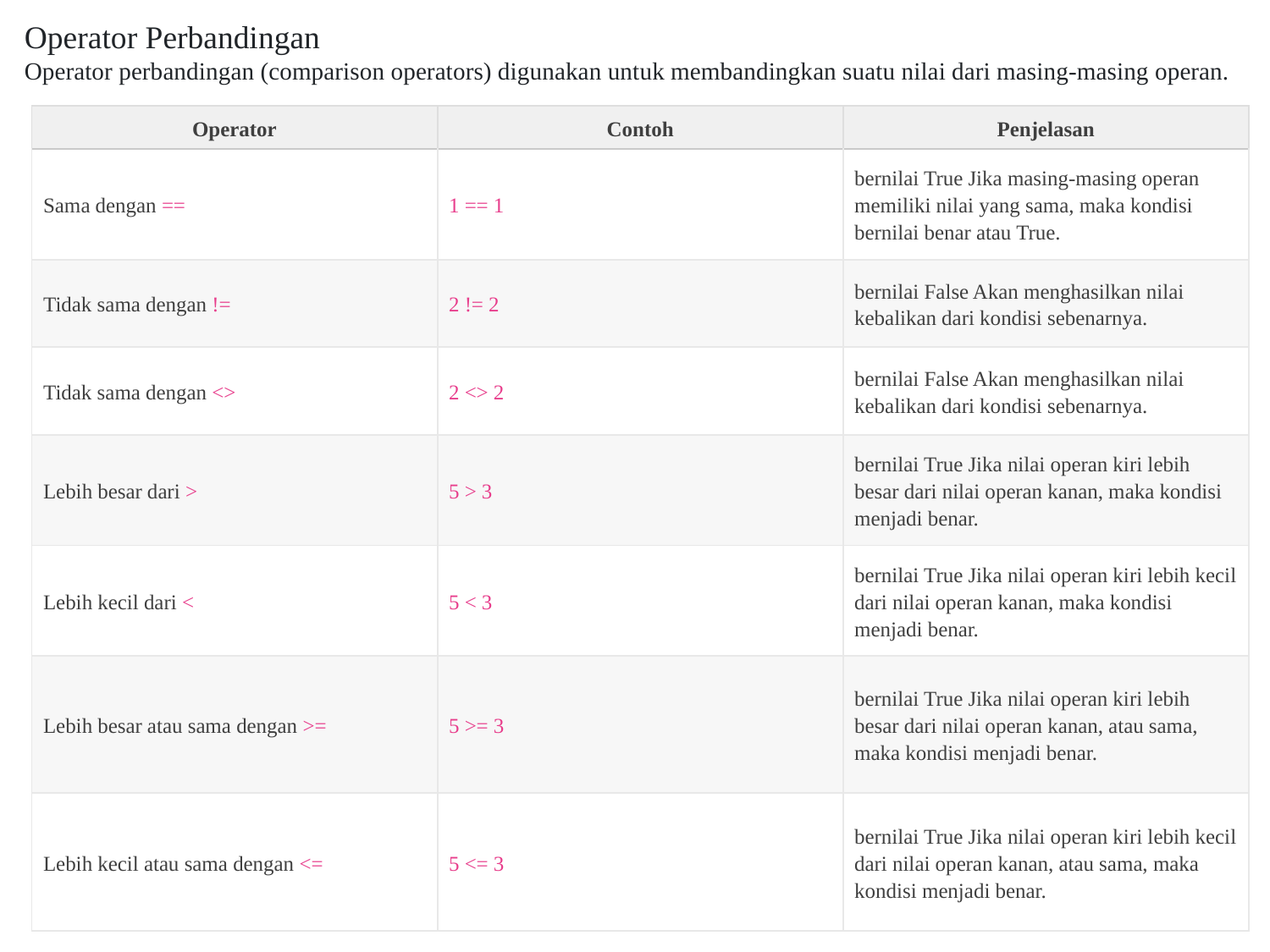

Operator Perbandingan
Operator perbandingan (comparison operators) digunakan untuk membandingkan suatu nilai dari masing-masing operan.
| Operator | Contoh | Penjelasan |
| --- | --- | --- |
| Sama dengan == | 1 == 1 | bernilai True Jika masing-masing operan memiliki nilai yang sama, maka kondisi bernilai benar atau True. |
| Tidak sama dengan != | 2 != 2 | bernilai False Akan menghasilkan nilai kebalikan dari kondisi sebenarnya. |
| Tidak sama dengan <> | 2 <> 2 | bernilai False Akan menghasilkan nilai kebalikan dari kondisi sebenarnya. |
| Lebih besar dari > | 5 > 3 | bernilai True Jika nilai operan kiri lebih besar dari nilai operan kanan, maka kondisi menjadi benar. |
| Lebih kecil dari < | 5 < 3 | bernilai True Jika nilai operan kiri lebih kecil dari nilai operan kanan, maka kondisi menjadi benar. |
| Lebih besar atau sama dengan >= | 5 >= 3 | bernilai True Jika nilai operan kiri lebih besar dari nilai operan kanan, atau sama, maka kondisi menjadi benar. |
| Lebih kecil atau sama dengan <= | 5 <= 3 | bernilai True Jika nilai operan kiri lebih kecil dari nilai operan kanan, atau sama, maka kondisi menjadi benar. |